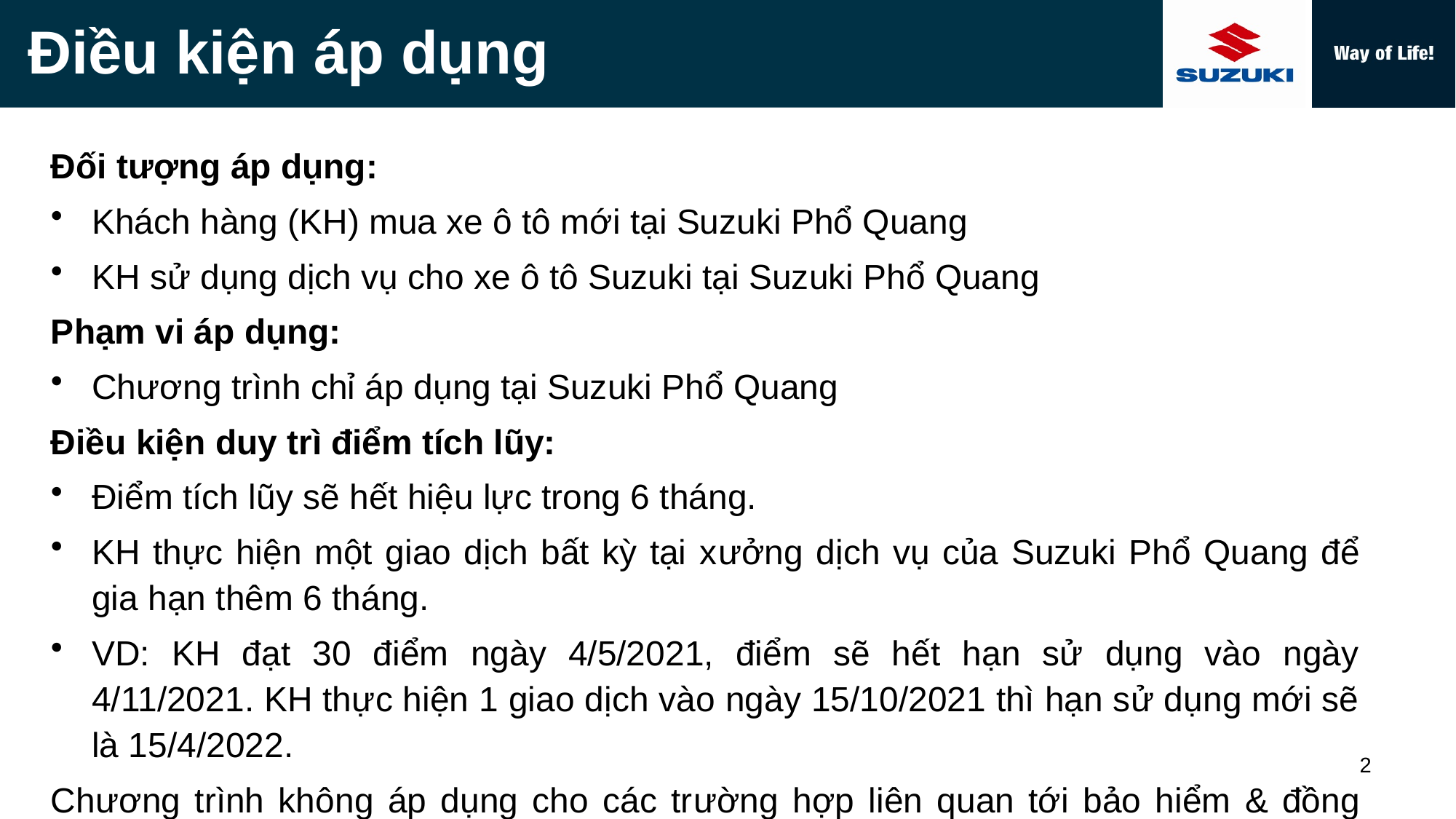

Điều kiện áp dụng
Đối tượng áp dụng:
Khách hàng (KH) mua xe ô tô mới tại Suzuki Phổ Quang
KH sử dụng dịch vụ cho xe ô tô Suzuki tại Suzuki Phổ Quang
Phạm vi áp dụng:
Chương trình chỉ áp dụng tại Suzuki Phổ Quang
Điều kiện duy trì điểm tích lũy:
Điểm tích lũy sẽ hết hiệu lực trong 6 tháng.
KH thực hiện một giao dịch bất kỳ tại xưởng dịch vụ của Suzuki Phổ Quang để gia hạn thêm 6 tháng.
VD: KH đạt 30 điểm ngày 4/5/2021, điểm sẽ hết hạn sử dụng vào ngày 4/11/2021. KH thực hiện 1 giao dịch vào ngày 15/10/2021 thì hạn sử dụng mới sẽ là 15/4/2022.
Chương trình không áp dụng cho các trường hợp liên quan tới bảo hiểm & đồng sơn.
2